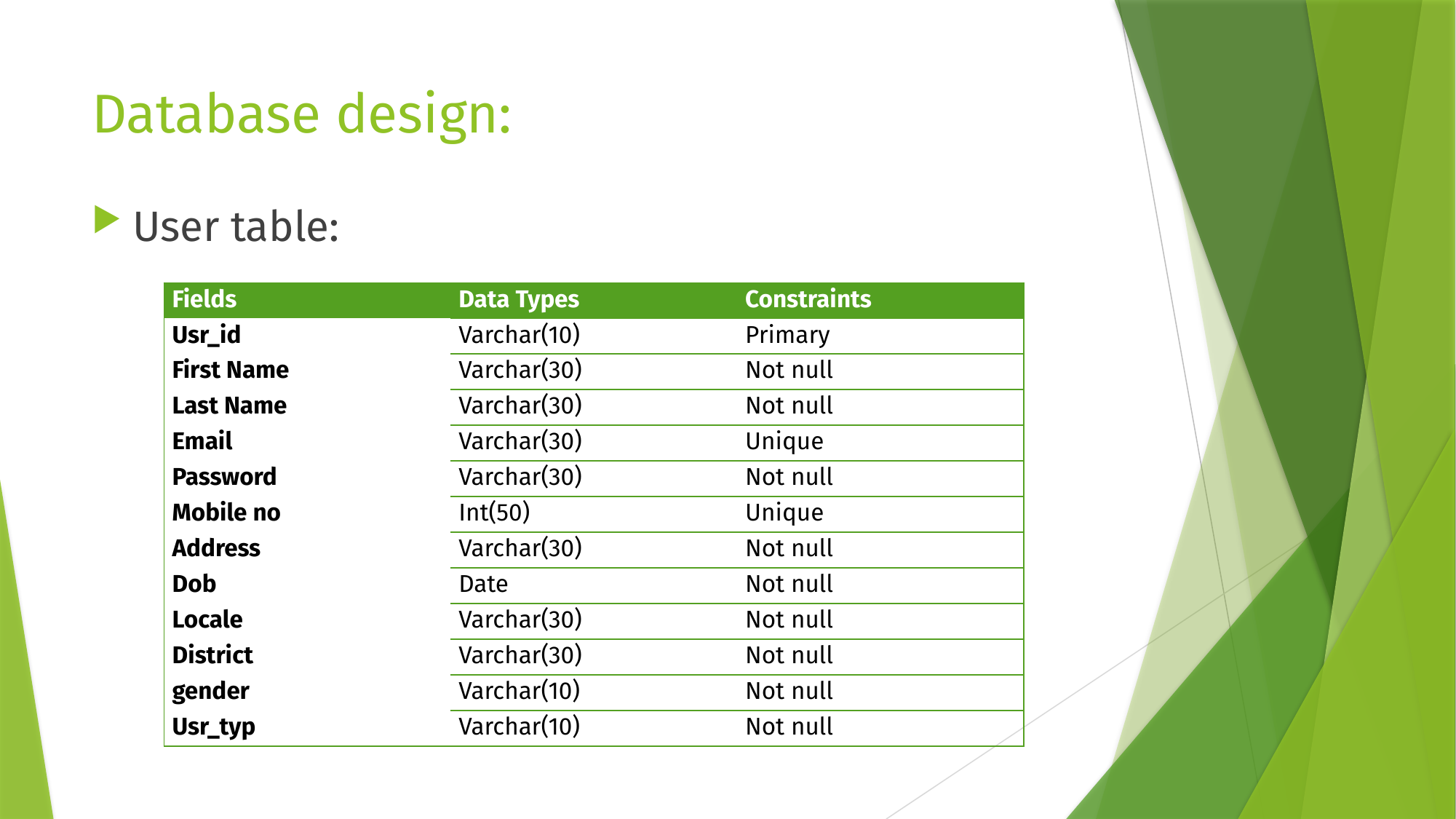

# Database design:
User table:

| Fields | Data Types | Constraints |
| --- | --- | --- |
| Usr\_id | Varchar(10) | Primary |
| First Name | Varchar(30) | Not null |
| Last Name | Varchar(30) | Not null |
| Email | Varchar(30) | Unique |
| Password | Varchar(30) | Not null |
| Mobile no | Int(50) | Unique |
| Address | Varchar(30) | Not null |
| Dob | Date | Not null |
| Locale | Varchar(30) | Not null |
| District | Varchar(30) | Not null |
| gender | Varchar(10) | Not null |
| Usr\_typ | Varchar(10) | Not null |